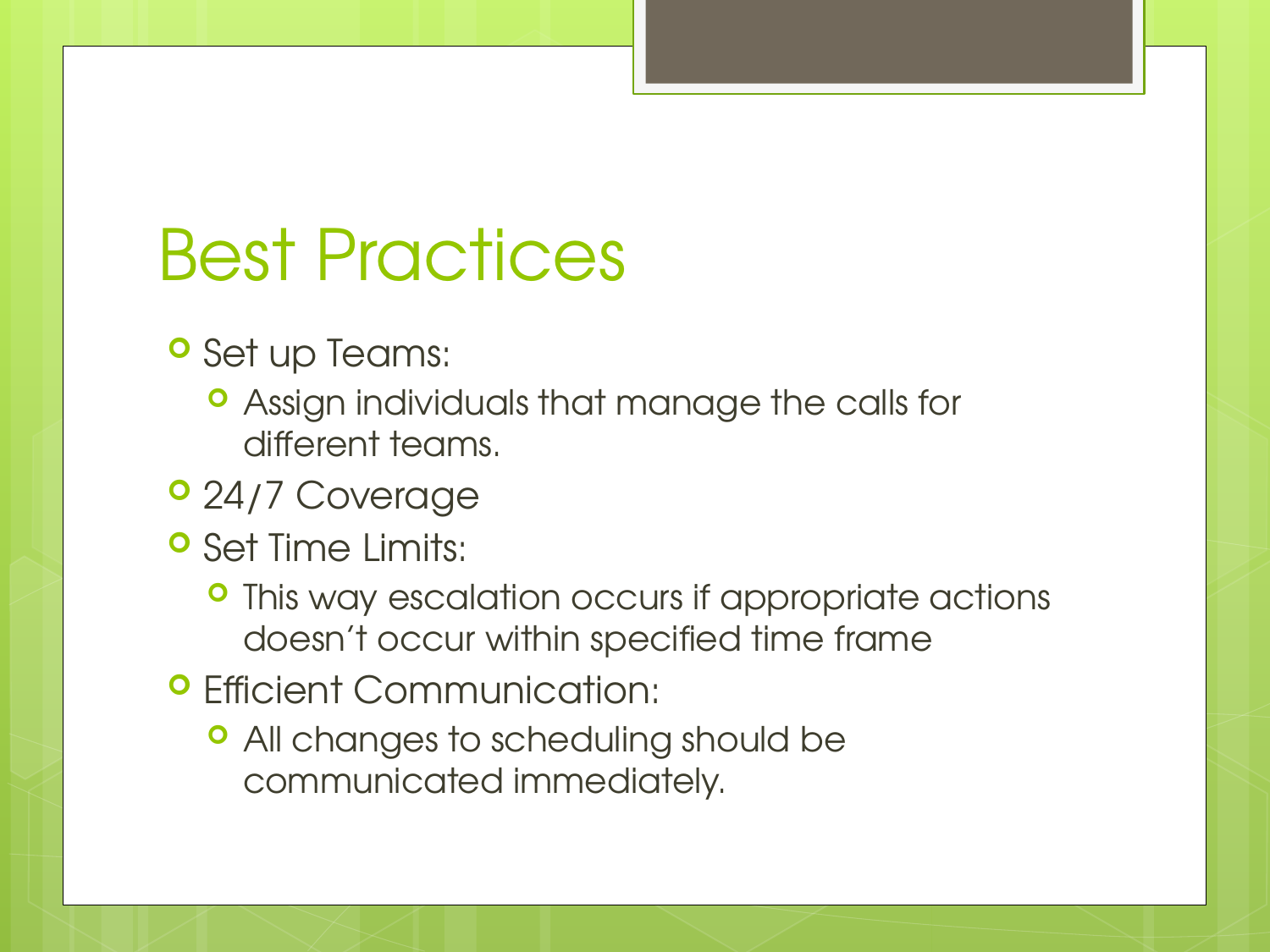

# Best Practices
Set up Teams:
Assign individuals that manage the calls for different teams.
24/7 Coverage
Set Time Limits:
This way escalation occurs if appropriate actions doesn’t occur within specified time frame
Efficient Communication:
All changes to scheduling should be communicated immediately.